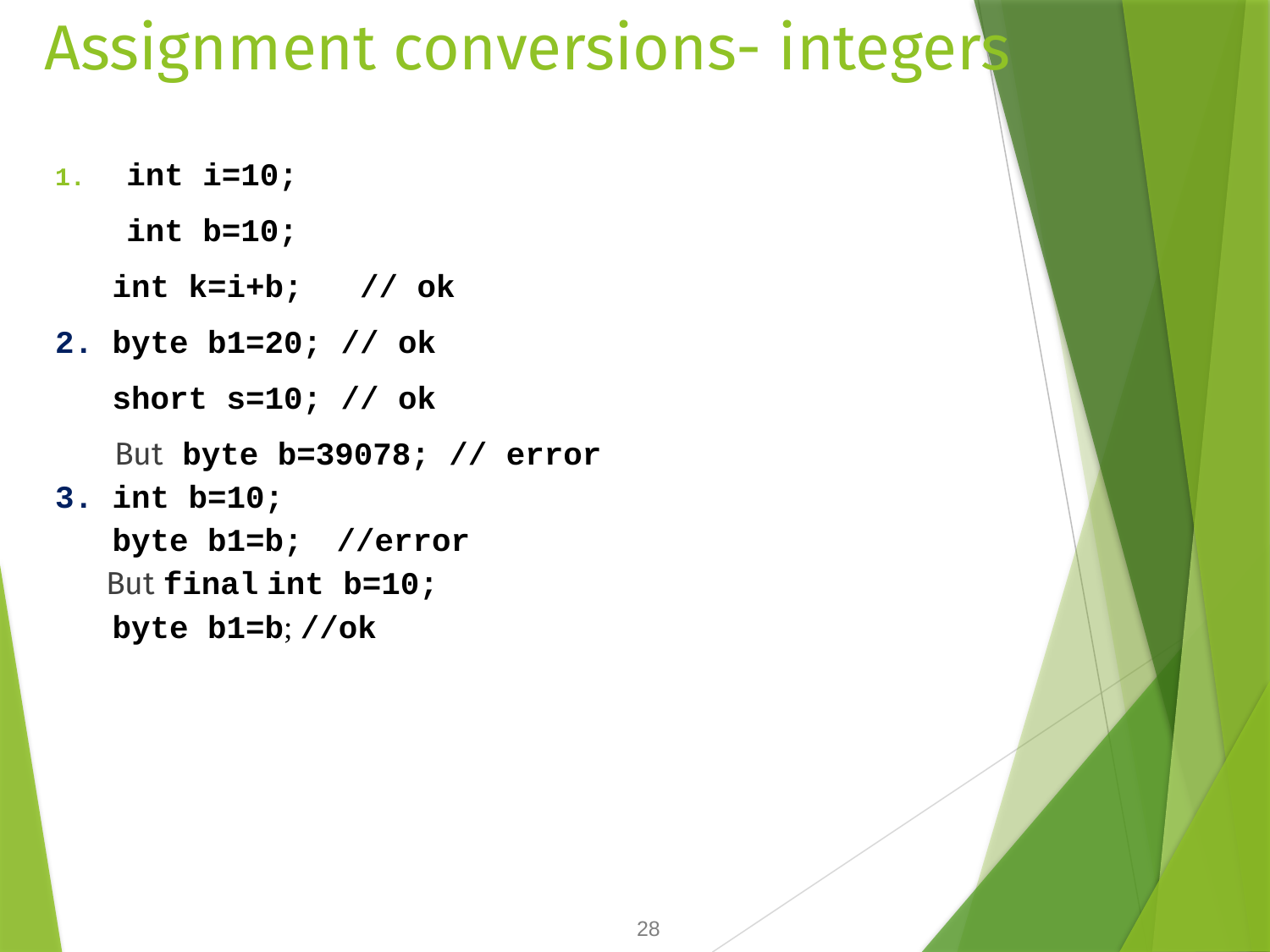

# Assignment conversions- integers
int i=10;
	int b=10;
   int k=i+b;   // ok
2. byte b1=20; // ok
   short s=10; // ok
       But byte b=39078; // error
3. int b=10;
   byte b1=b;    //error
      But final int b=10;
   byte b1=b; //ok

28